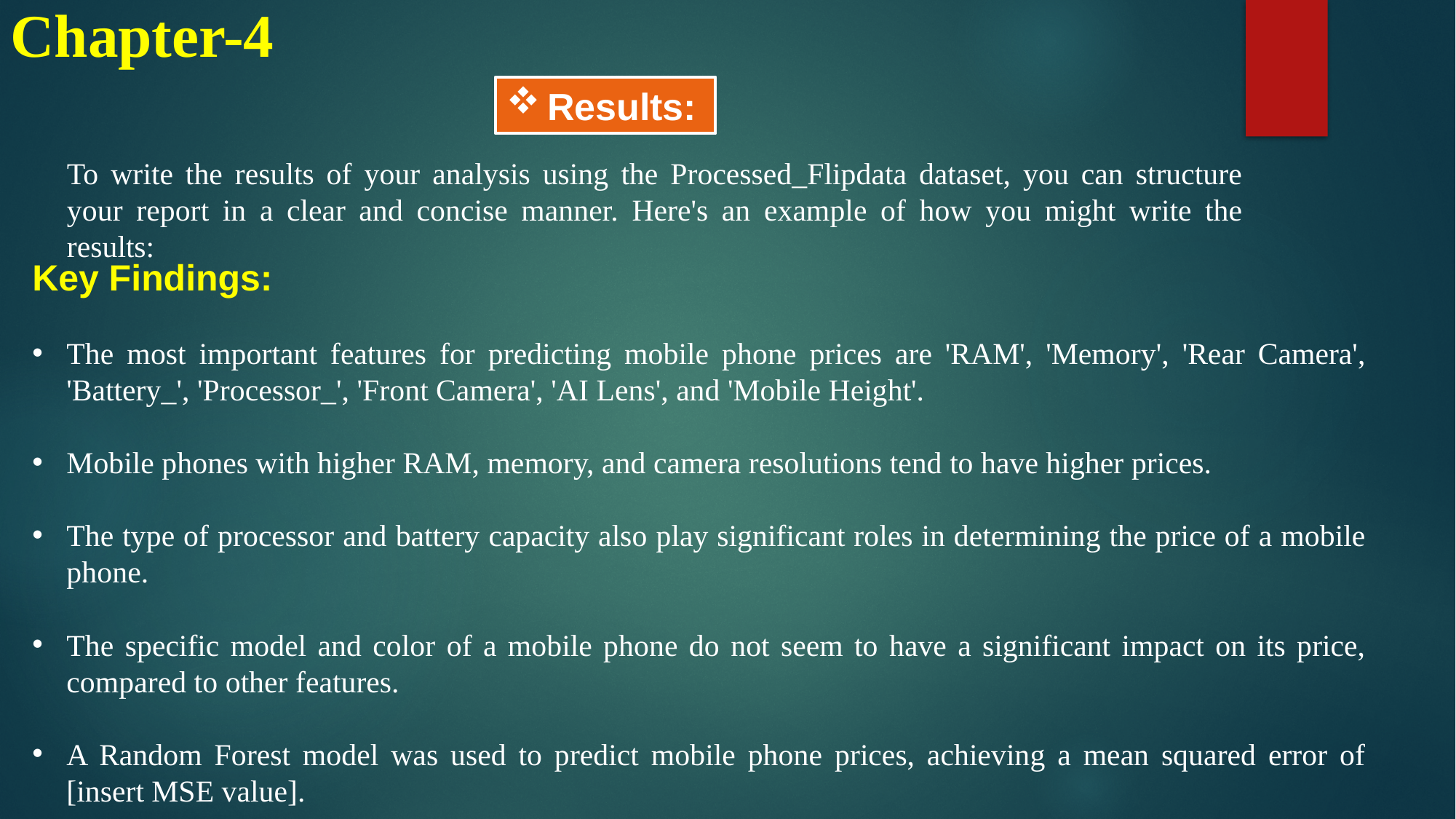

Chapter-4

Results:
To write the results of your analysis using the Processed_Flipdata dataset, you can structure your report in a clear and concise manner. Here's an example of how you might write the results:
Key Findings:

The most important features for predicting mobile phone prices are 'RAM', 'Memory', 'Rear Camera', 'Battery_', 'Processor_', 'Front Camera', 'AI Lens', and 'Mobile Height'.

Mobile phones with higher RAM, memory, and camera resolutions tend to have higher prices.

The type of processor and battery capacity also play significant roles in determining the price of a mobile phone.

The specific model and color of a mobile phone do not seem to have a significant impact on its price, compared to other features.

A Random Forest model was used to predict mobile phone prices, achieving a mean squared error of [insert MSE value].